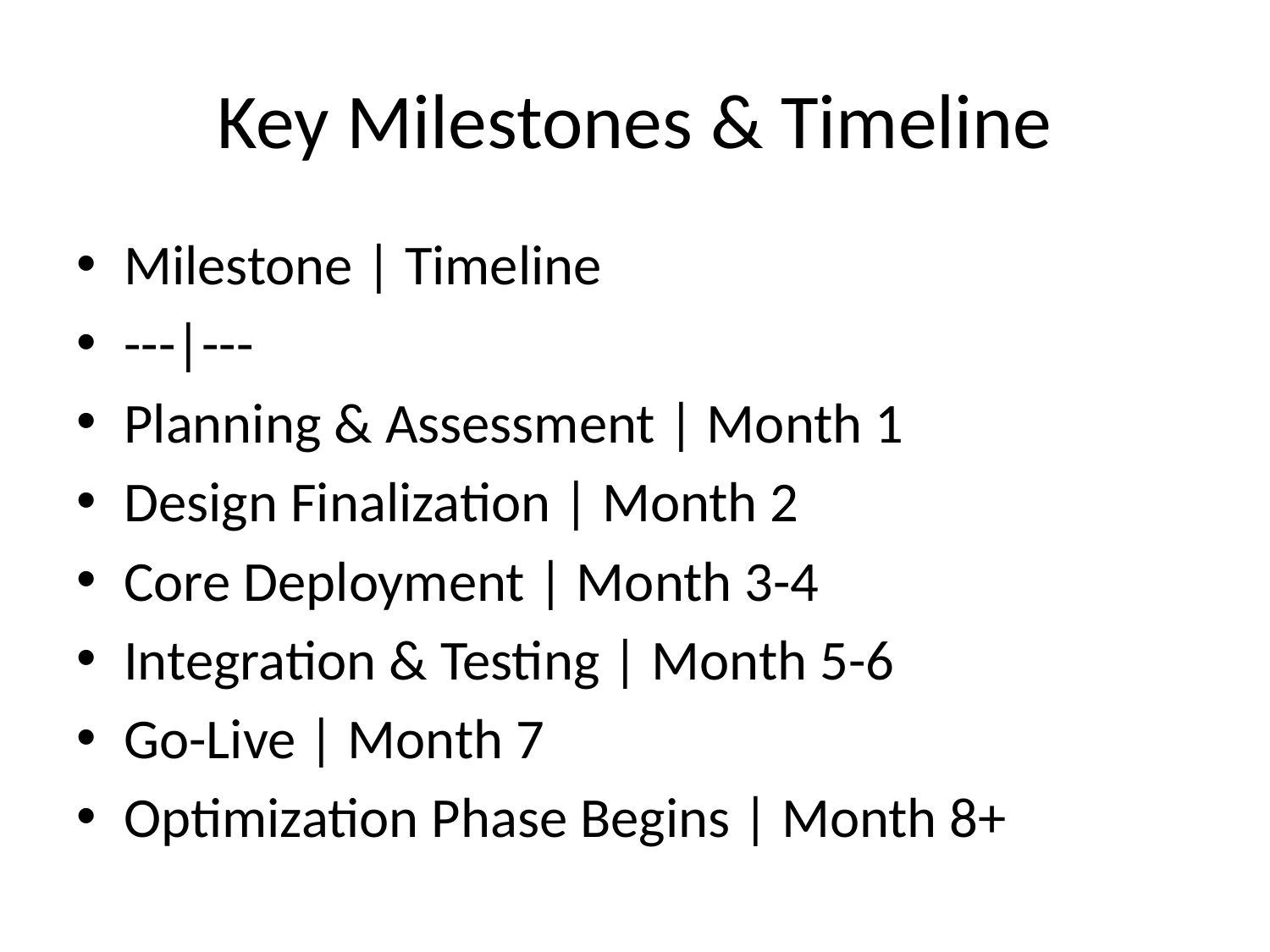

# Key Milestones & Timeline
Milestone | Timeline
---|---
Planning & Assessment | Month 1
Design Finalization | Month 2
Core Deployment | Month 3-4
Integration & Testing | Month 5-6
Go-Live | Month 7
Optimization Phase Begins | Month 8+